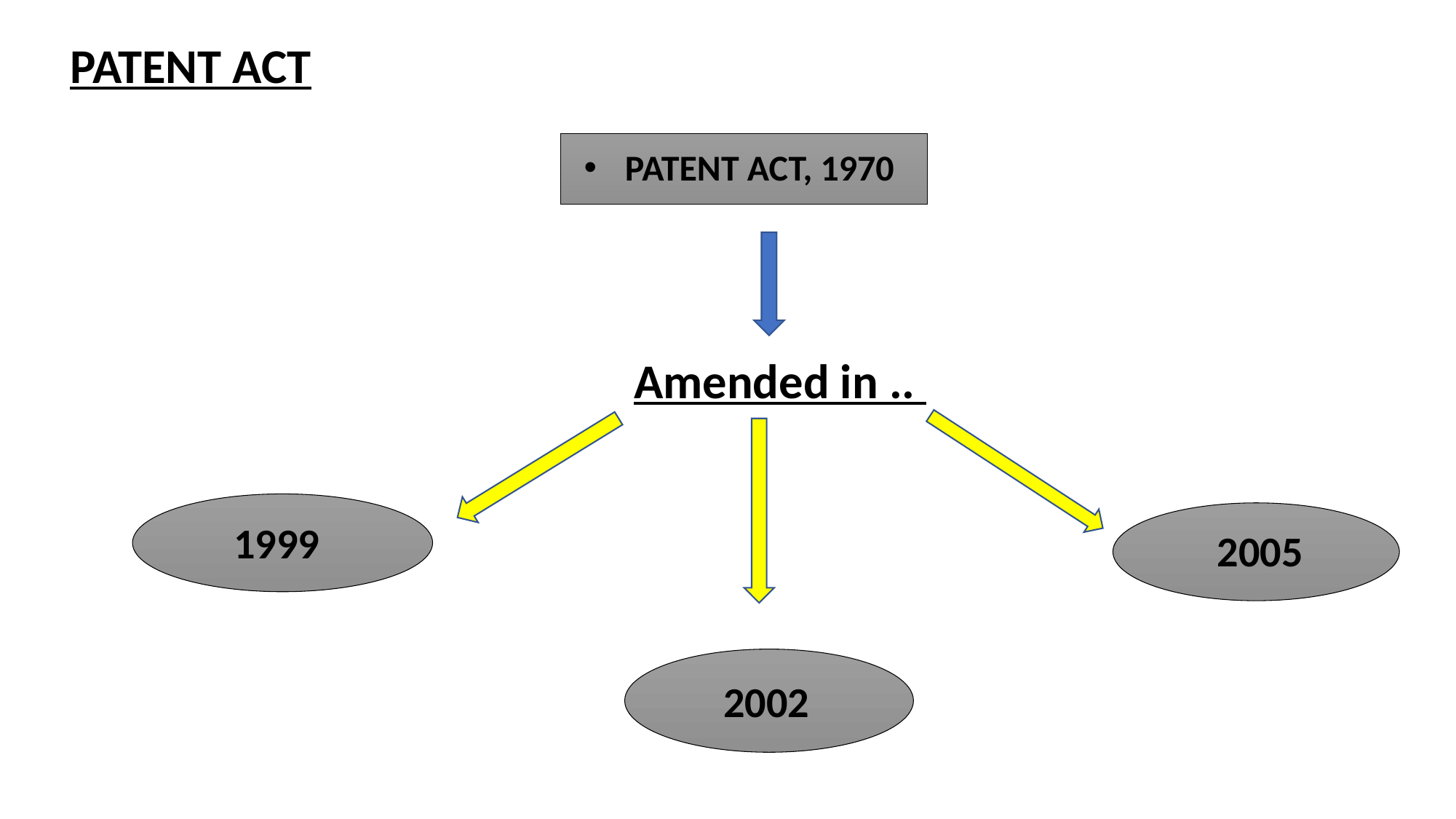

PATENT ACT

PATENT ACT, 1970

        Amended in ..

1999
2005

2002